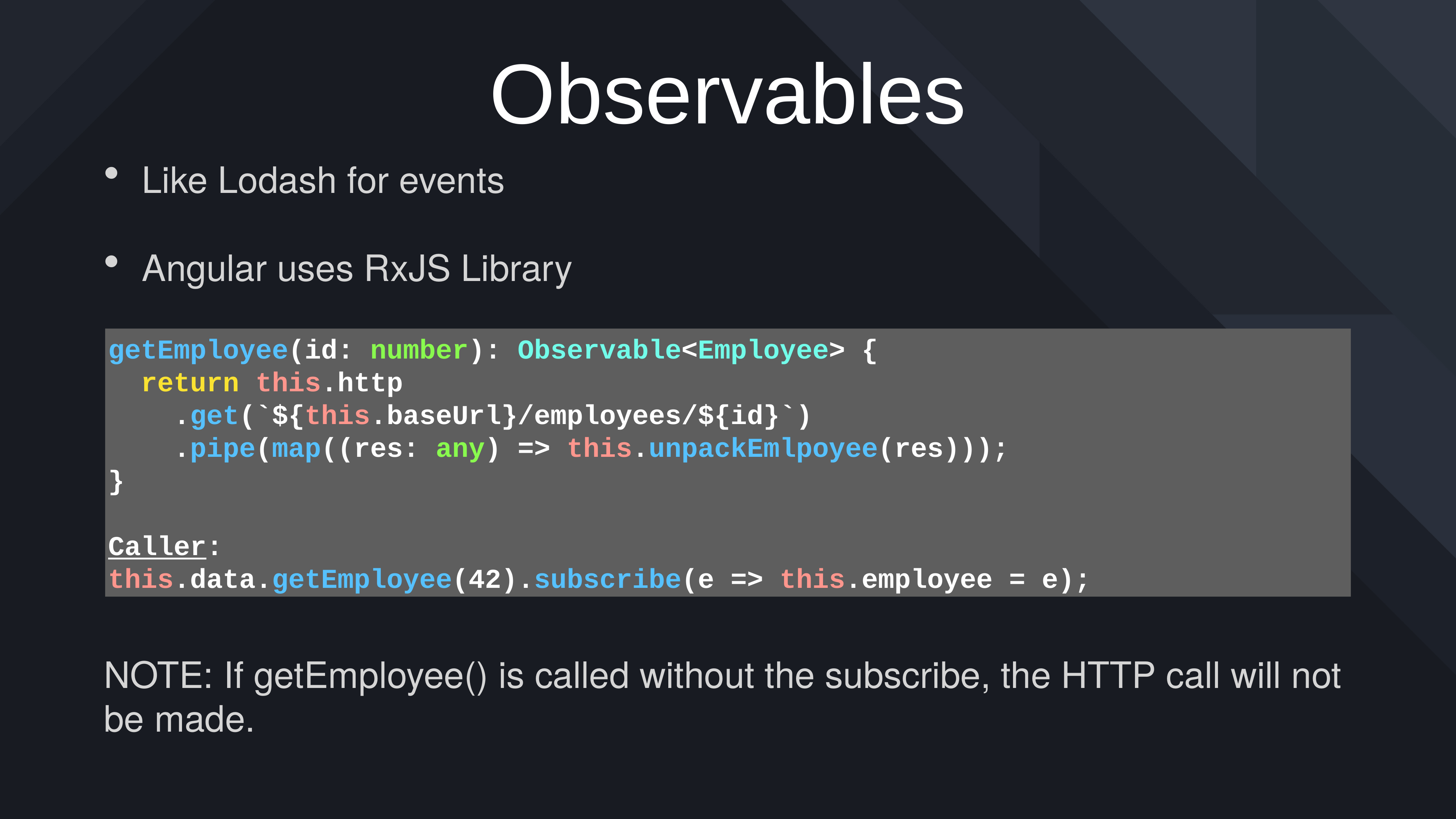

# Observables
Like Lodash for events
Angular uses RxJS Library
getEmployee(id: number): Observable<Employee> {
  return this.http
    .get(`${this.baseUrl}/employees/${id}`)
    .pipe(map((res: any) => this.unpackEmlpoyee(res)));
}

Caller:
this.data.getEmployee(42).subscribe(e => this.employee = e);
NOTE: If getEmployee() is called without the subscribe, the HTTP call will not be made.